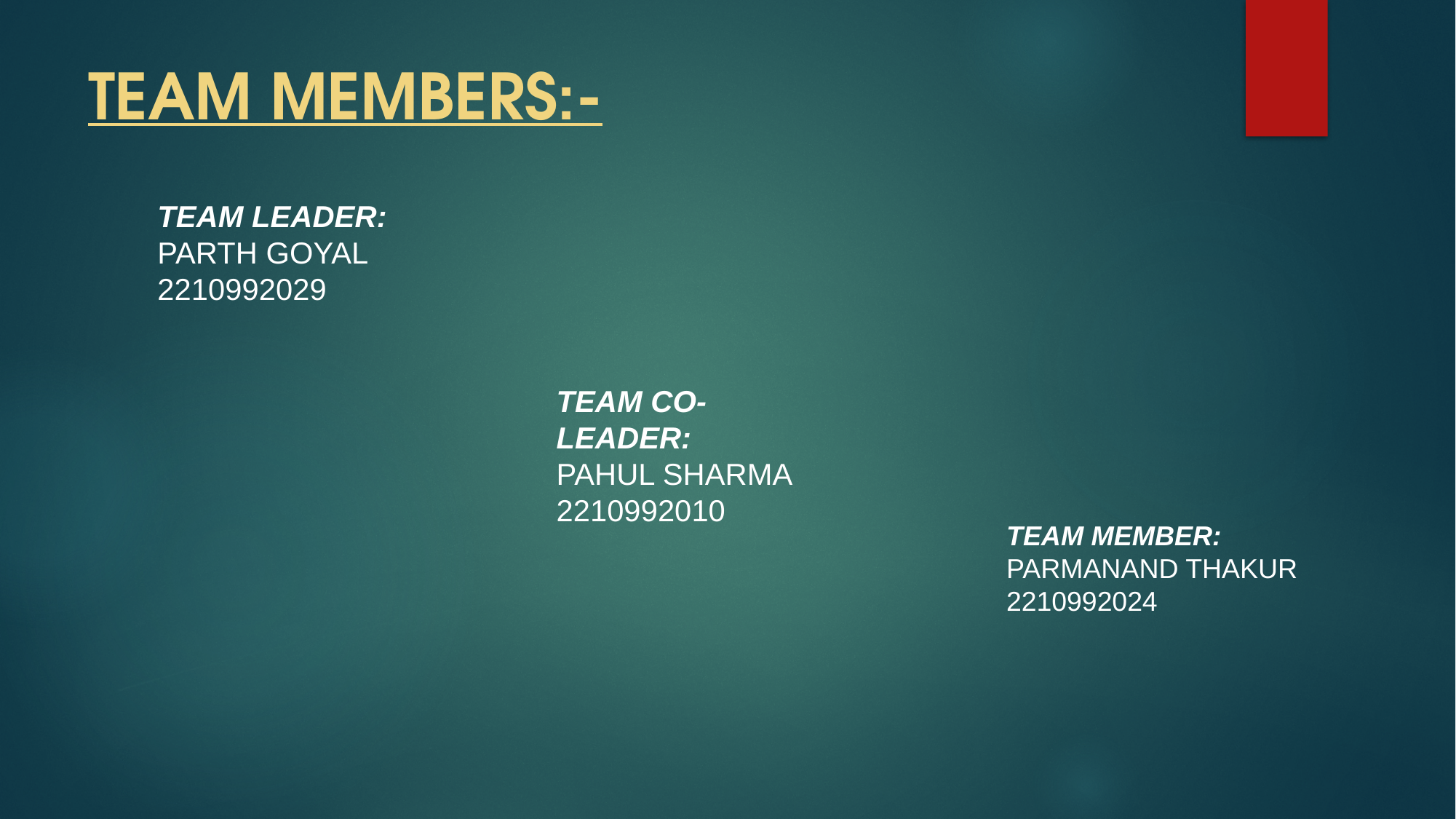

# TEAM MEMBERS:-
TEAM LEADER:
PARTH GOYAL
2210992029

TEAM CO-LEADER:
PAHUL SHARMA
2210992010

TEAM MEMBER:
PARMANAND THAKUR
2210992024